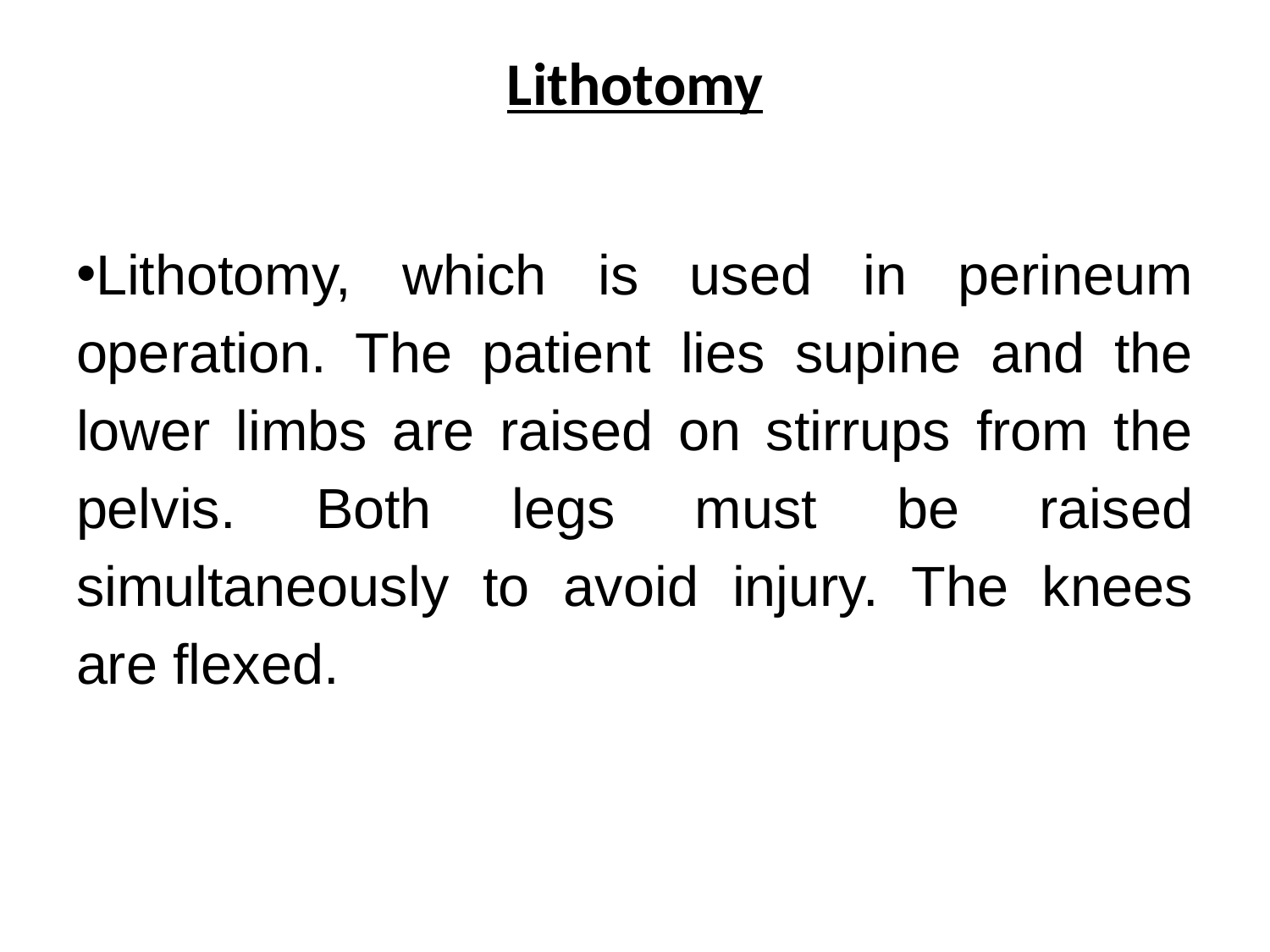

# Lithotomy
Lithotomy, which is used in perineum operation. The patient lies supine and the lower limbs are raised on stirrups from the pelvis. Both legs must be raised simultaneously to avoid injury. The knees are flexed.